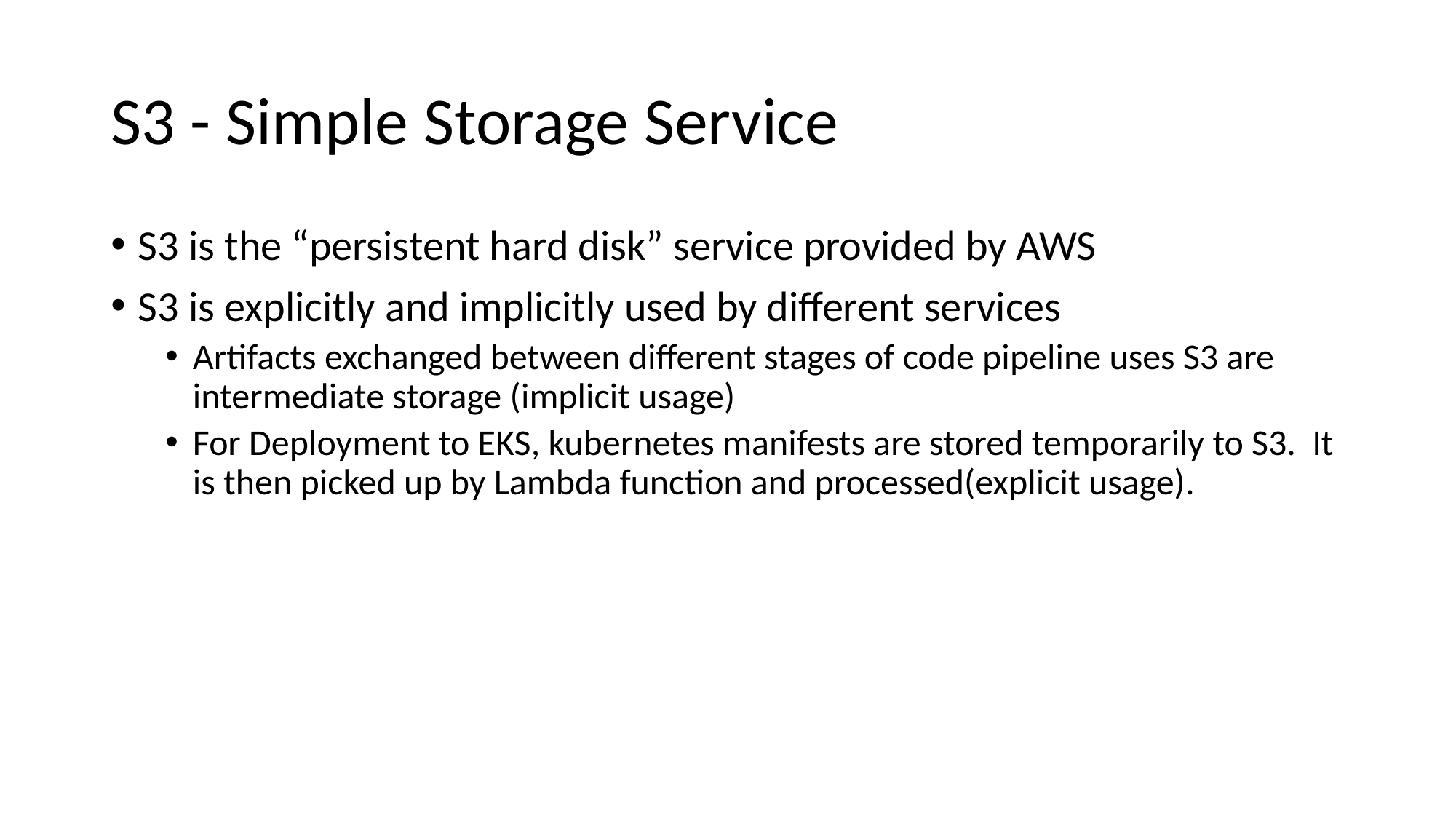

# S3 - Simple Storage Service
S3 is the “persistent hard disk” service provided by AWS
S3 is explicitly and implicitly used by different services
Artifacts exchanged between different stages of code pipeline uses S3 are intermediate storage (implicit usage)
For Deployment to EKS, kubernetes manifests are stored temporarily to S3.  It is then picked up by Lambda function and processed(explicit usage).